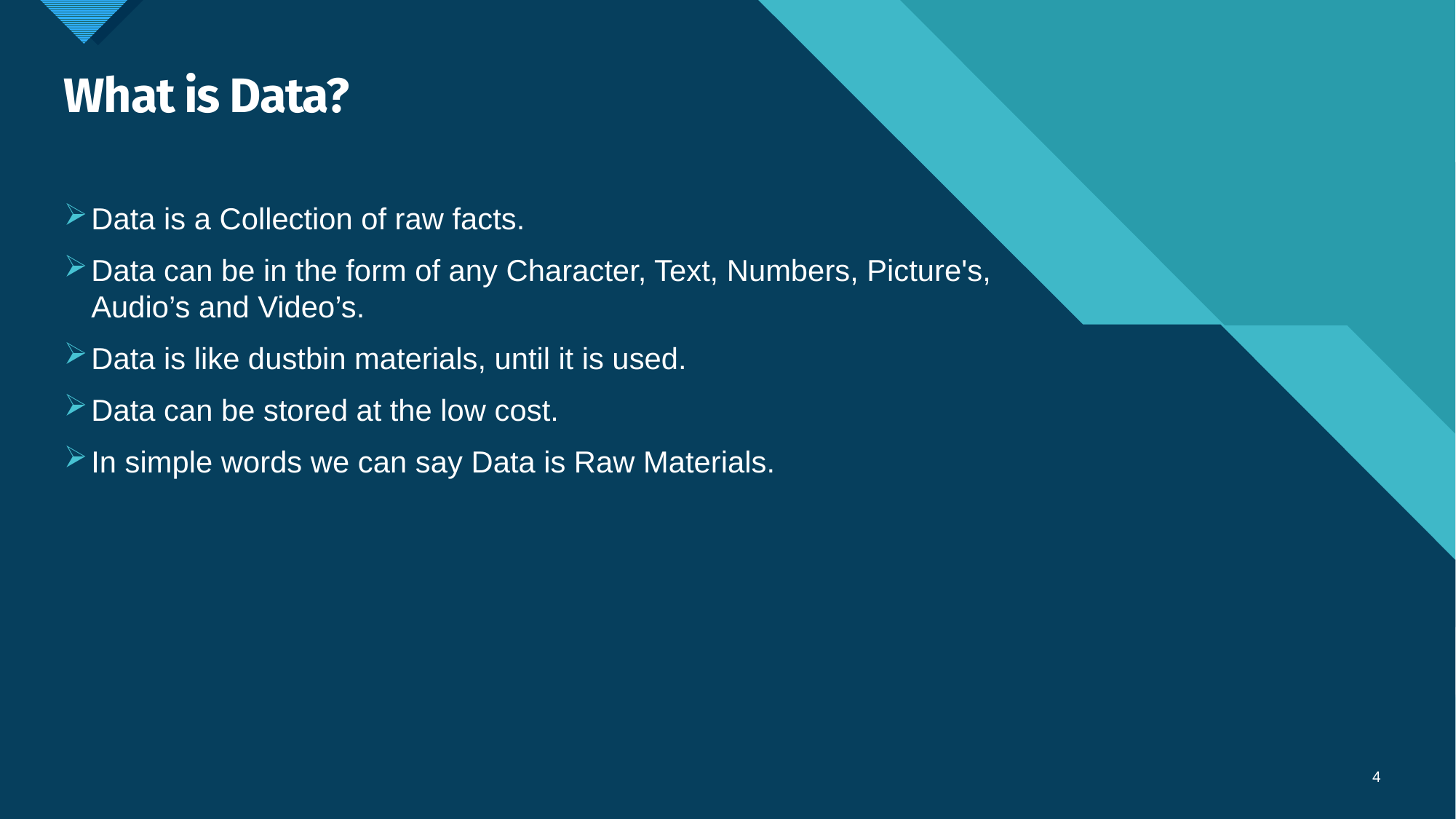

# What is Data?
Data is a Collection of raw facts.
Data can be in the form of any Character, Text, Numbers, Picture's, Audio’s and Video’s.
Data is like dustbin materials, until it is used.
Data can be stored at the low cost.
In simple words we can say Data is Raw Materials.
4